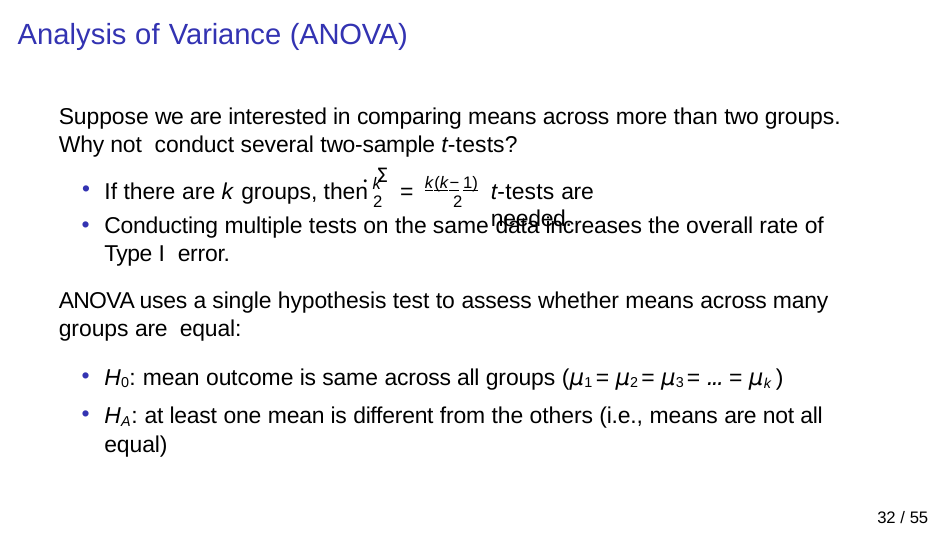

# Analysis of Variance (ANOVA)
Suppose we are interested in comparing means across more than two groups. Why not  conduct several two-sample t-tests?
. Σ
k(k−1)  2
k
•
If there are k groups, then	=
t-tests are needed.
2
Conducting multiple tests on the same data increases the overall rate of Type I  error.
ANOVA uses a single hypothesis test to assess whether means across many groups are  equal:
H0: mean outcome is same across all groups (µ1 = µ2 = µ3 = ... = µk )
HA: at least one mean is different from the others (i.e., means are not all equal)
32 / 55